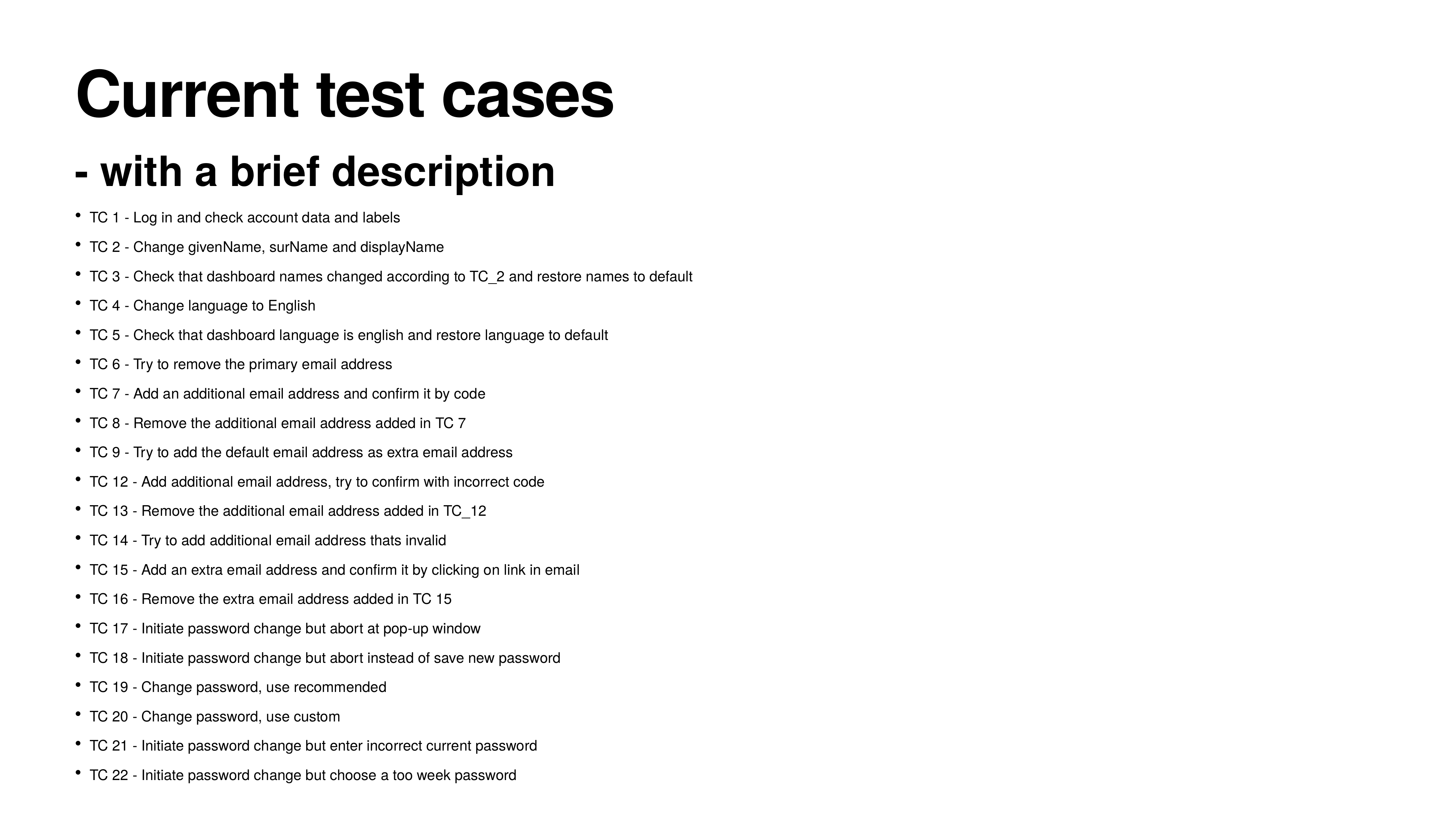

# Current test cases
- with a brief description
TC 1 - Log in and check account data and labels
TC 2 - Change givenName, surName and displayName
TC 3 - Check that dashboard names changed according to TC_2 and restore names to default
TC 4 - Change language to English
TC 5 - Check that dashboard language is english and restore language to default
TC 6 - Try to remove the primary email address
TC 7 - Add an additional email address and confirm it by code
TC 8 - Remove the additional email address added in TC 7
TC 9 - Try to add the default email address as extra email address
TC 12 - Add additional email address, try to confirm with incorrect code
TC 13 - Remove the additional email address added in TC_12
TC 14 - Try to add additional email address thats invalid
TC 15 - Add an extra email address and confirm it by clicking on link in email
TC 16 - Remove the extra email address added in TC 15
TC 17 - Initiate password change but abort at pop-up window
TC 18 - Initiate password change but abort instead of save new password
TC 19 - Change password, use recommended
TC 20 - Change password, use custom
TC 21 - Initiate password change but enter incorrect current password
TC 22 - Initiate password change but choose a too week password